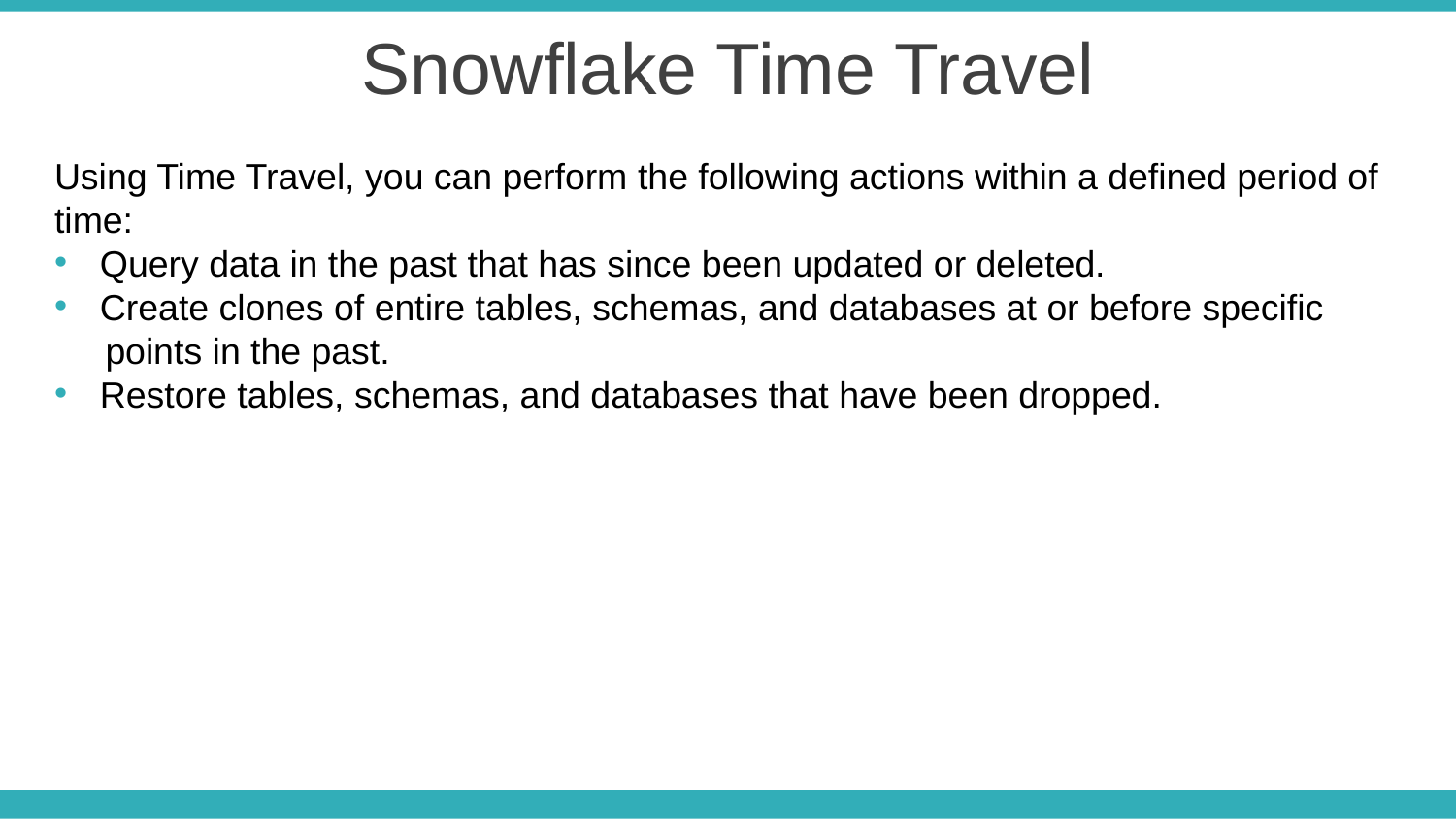

Snowflake Time Travel
Using Time Travel, you can perform the following actions within a defined period of
time:
Query data in the past that has since been updated or deleted.
Create clones of entire tables, schemas, and databases at or before specific
     points in the past.
Restore tables, schemas, and databases that have been dropped.